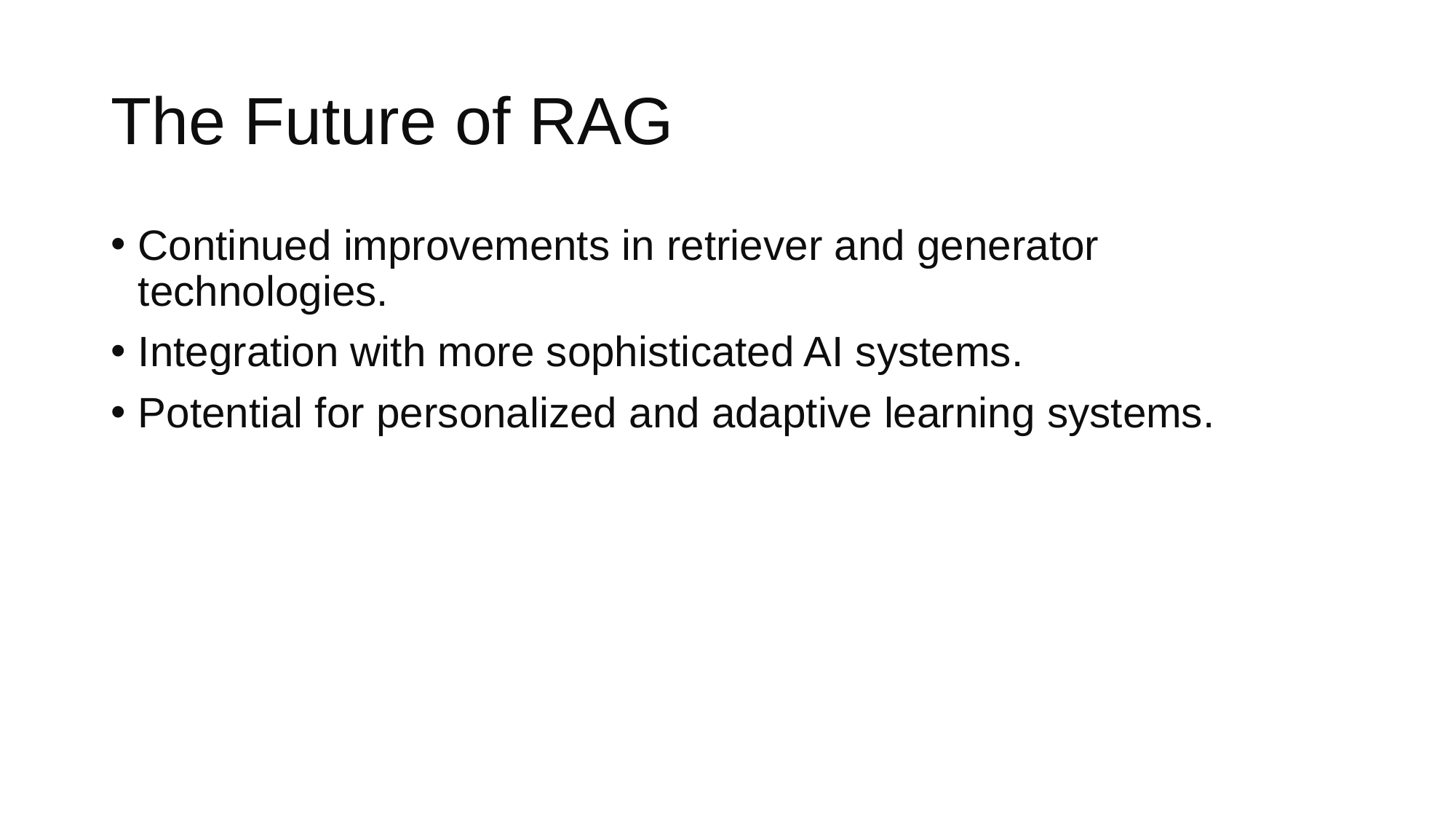

# The Future of RAG
Continued improvements in retriever and generator technologies.
Integration with more sophisticated AI systems.
Potential for personalized and adaptive learning systems.